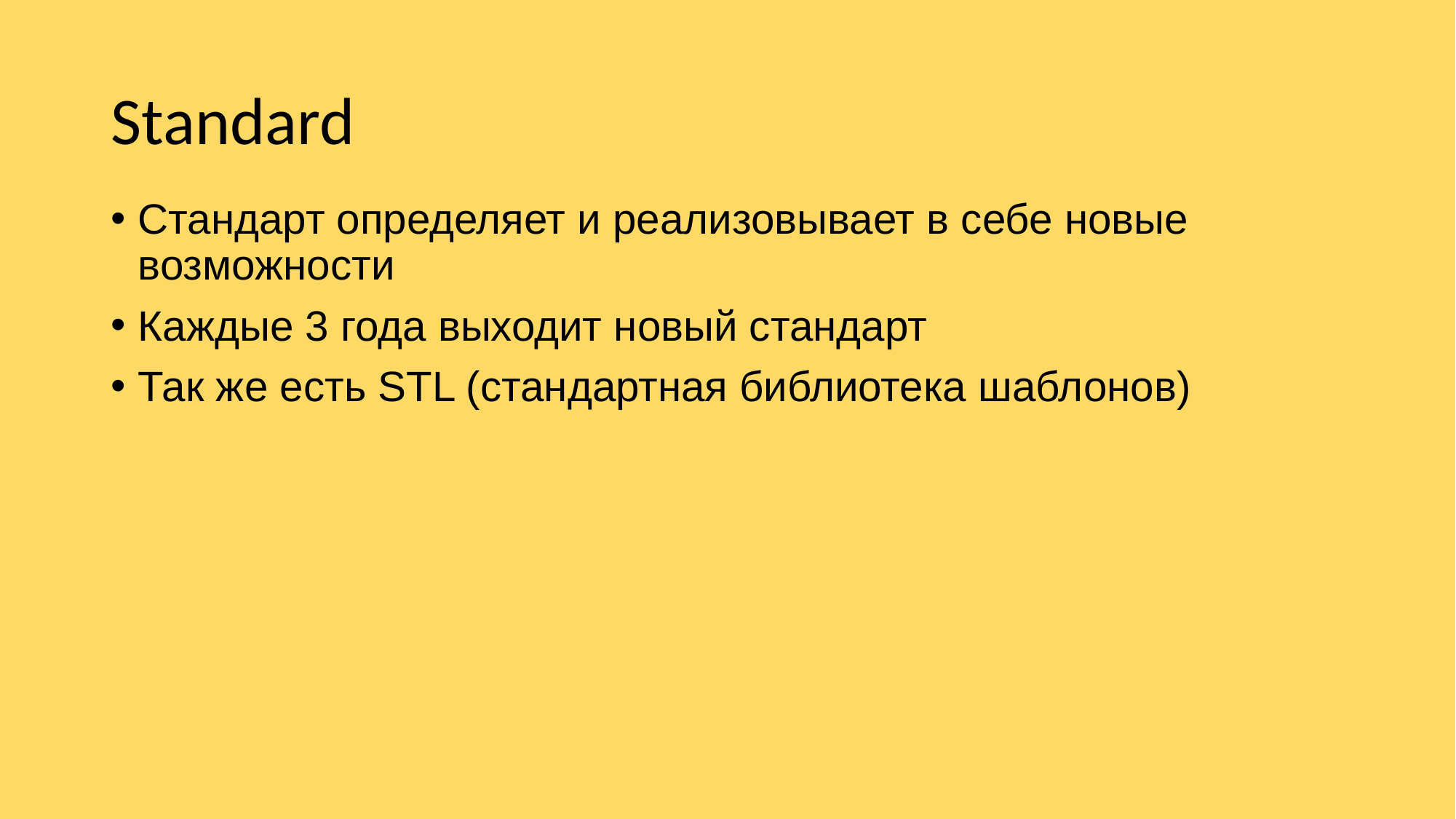

# Standard
Стандарт определяет и реализовывает в себе новые возможности
Каждые 3 года выходит новый стандарт
Так же есть STL (стандартная библиотека шаблонов)